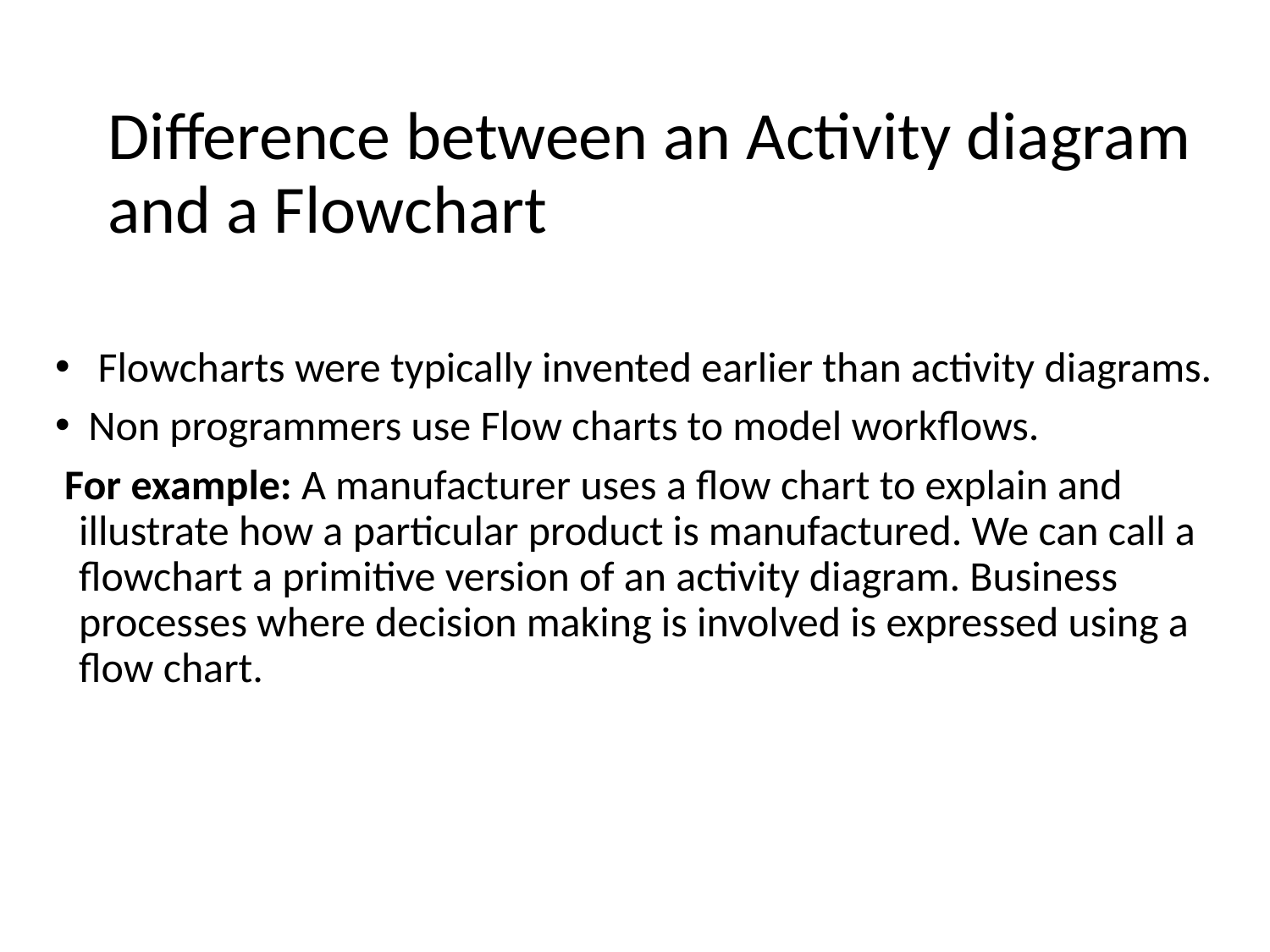

# Difference between an Activity diagram and a Flowchart

  Flowcharts were typically invented earlier than activity diagrams.
 Non programmers use Flow charts to model workflows.
 For example: A manufacturer uses a flow chart to explain and illustrate how a particular product is manufactured. We can call a flowchart a primitive version of an activity diagram. Business processes where decision making is involved is expressed using a flow chart.

4